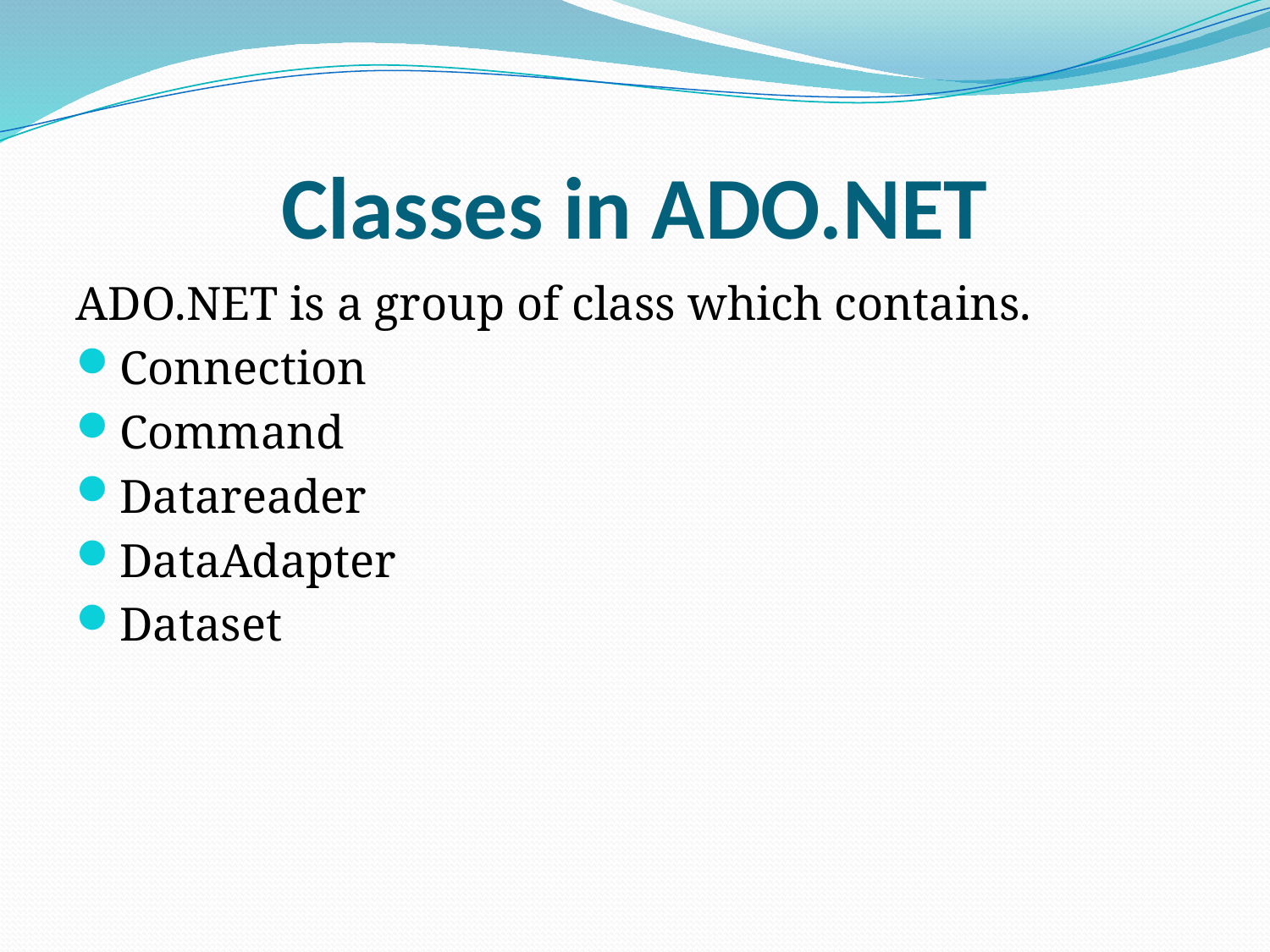

# Classes in ADO.NET
ADO.NET is a group of class which contains.
Connection
Command
Datareader
DataAdapter
Dataset